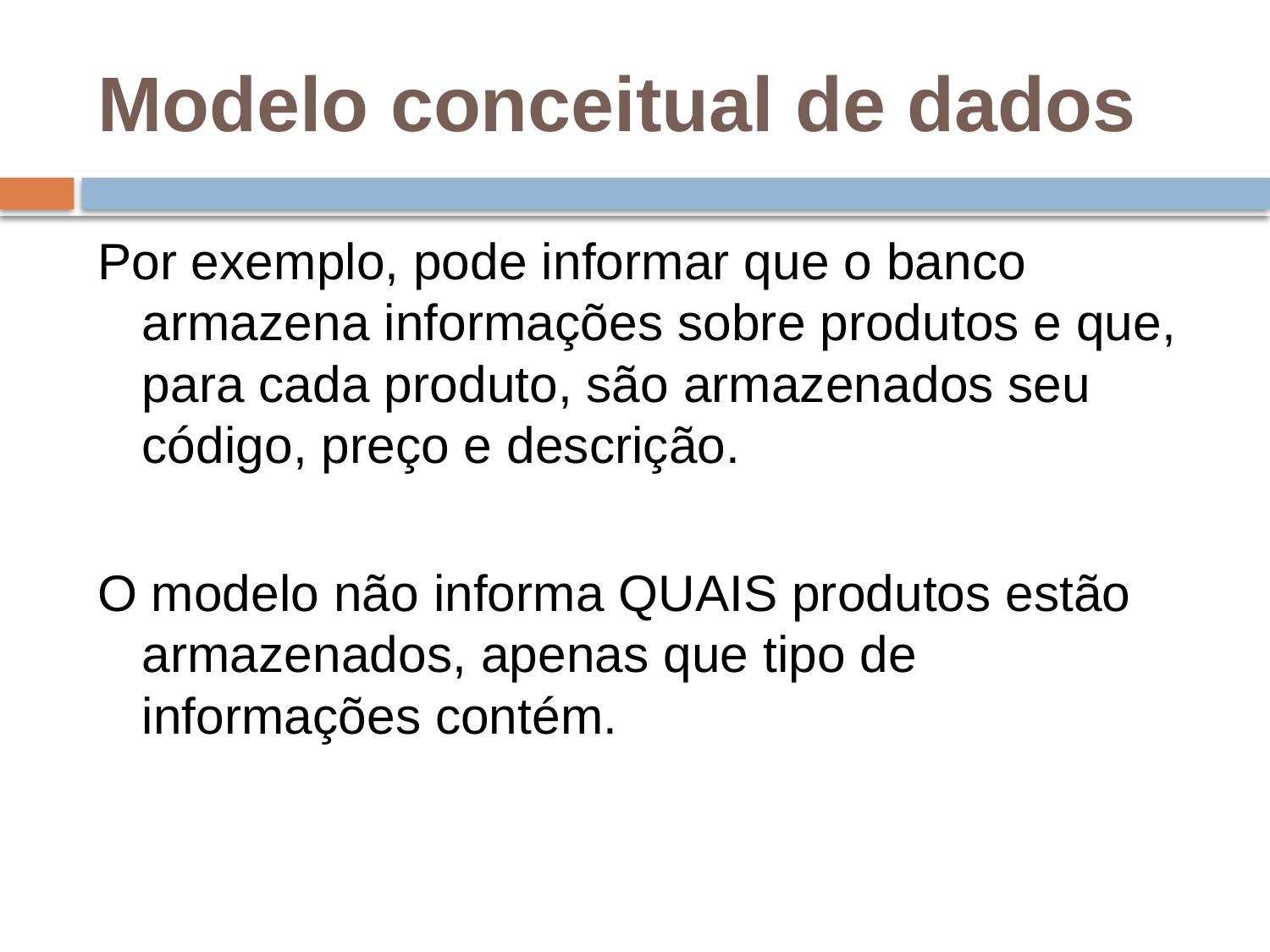

# Modelo conceitual de dados
Por exemplo, pode informar que o banco armazena informações sobre produtos e que, para cada produto, são armazenados seu código, preço e descrição.

O modelo não informa QUAIS produtos estão armazenados, apenas que tipo de informações contém.